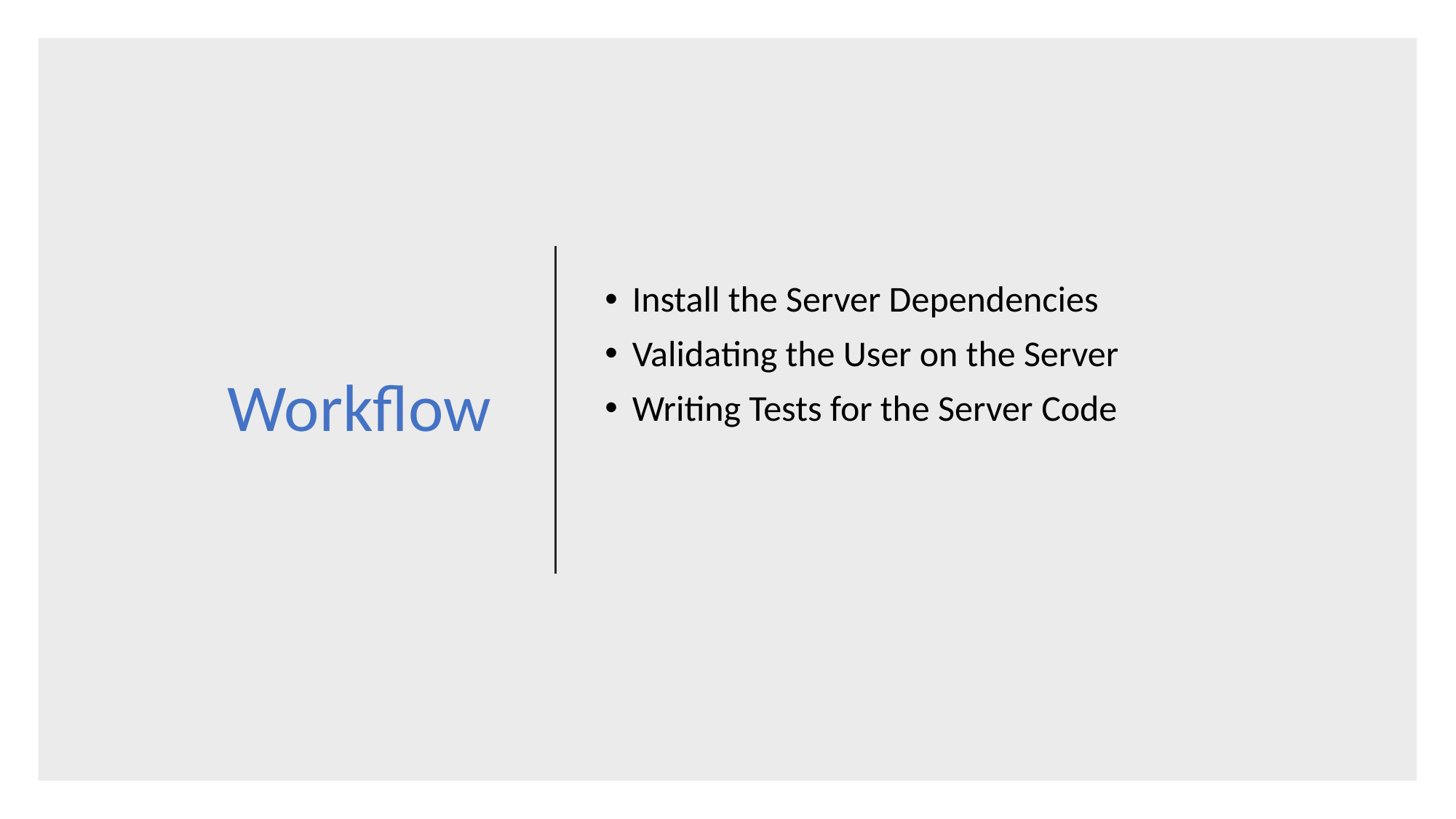

# Workflow
Install the Server Dependencies
Validating the User on the Server
Writing Tests for the Server Code